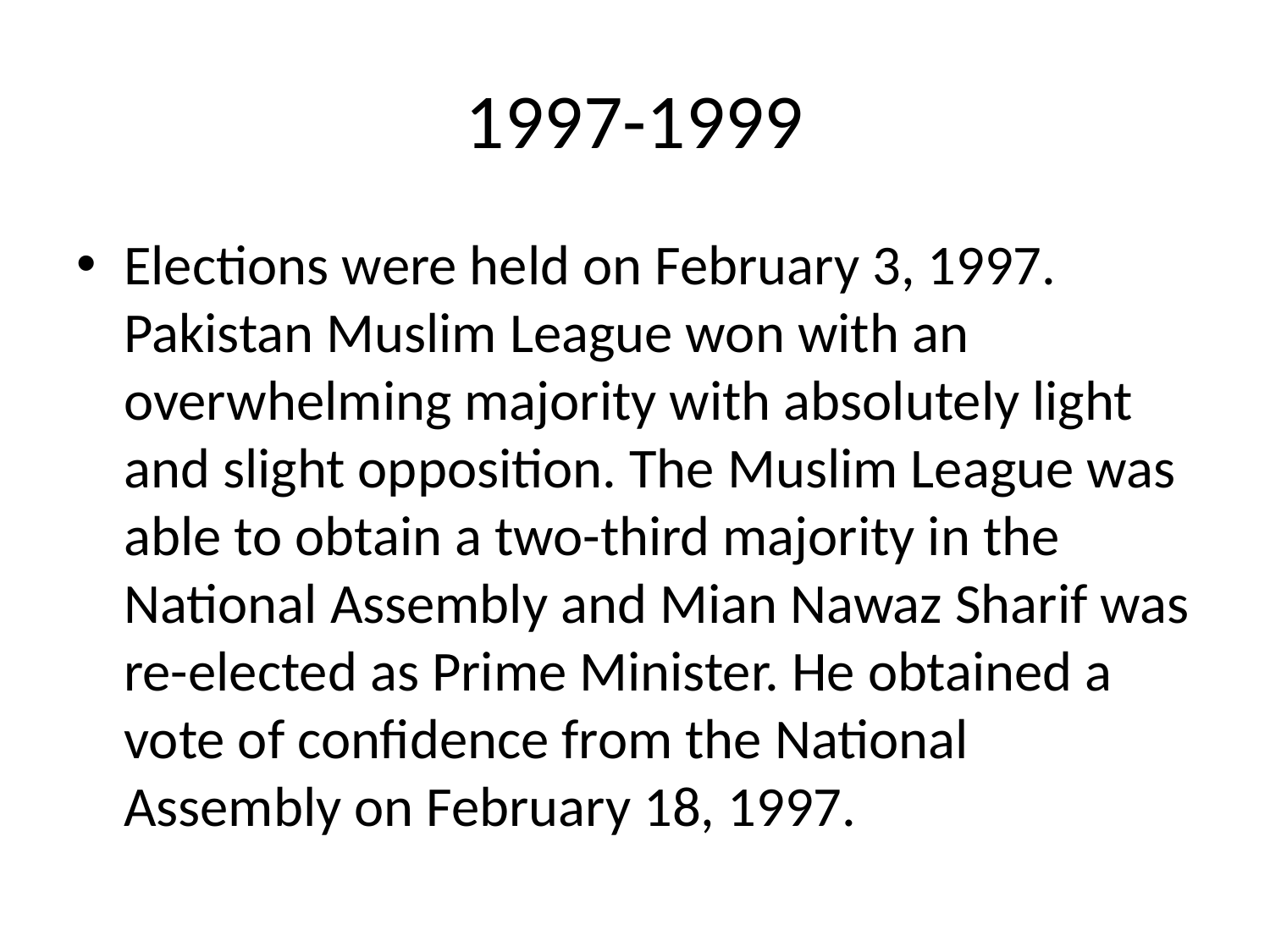

# 1997-1999
Elections were held on February 3, 1997. Pakistan Muslim League won with an overwhelming majority with absolutely light and slight opposition. The Muslim League was able to obtain a two-third majority in the National Assembly and Mian Nawaz Sharif was re-elected as Prime Minister. He obtained a vote of confidence from the National Assembly on February 18, 1997.